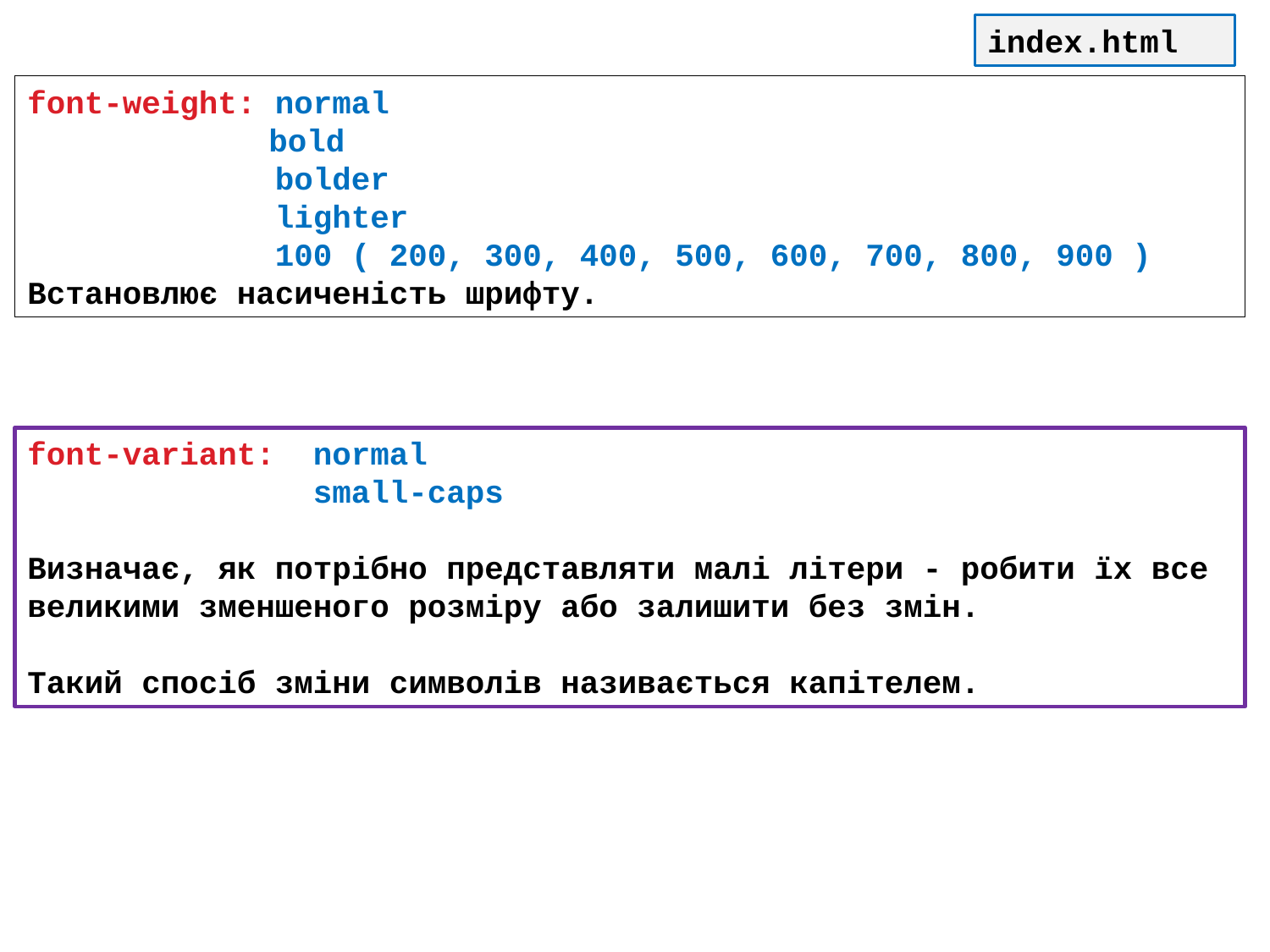

index.html
font-weight: normal
	      bold
             bolder
             lighter
             100 ( 200, 300, 400, 500, 600, 700, 800, 900 )
Встановлює насиченість шрифту.
font-variant:  normal
               small-caps

Визначає, як потрібно представляти малі літери - робити їх все великими зменшеного розміру або залишити без змін.

Такий спосіб зміни символів називається капітелем.